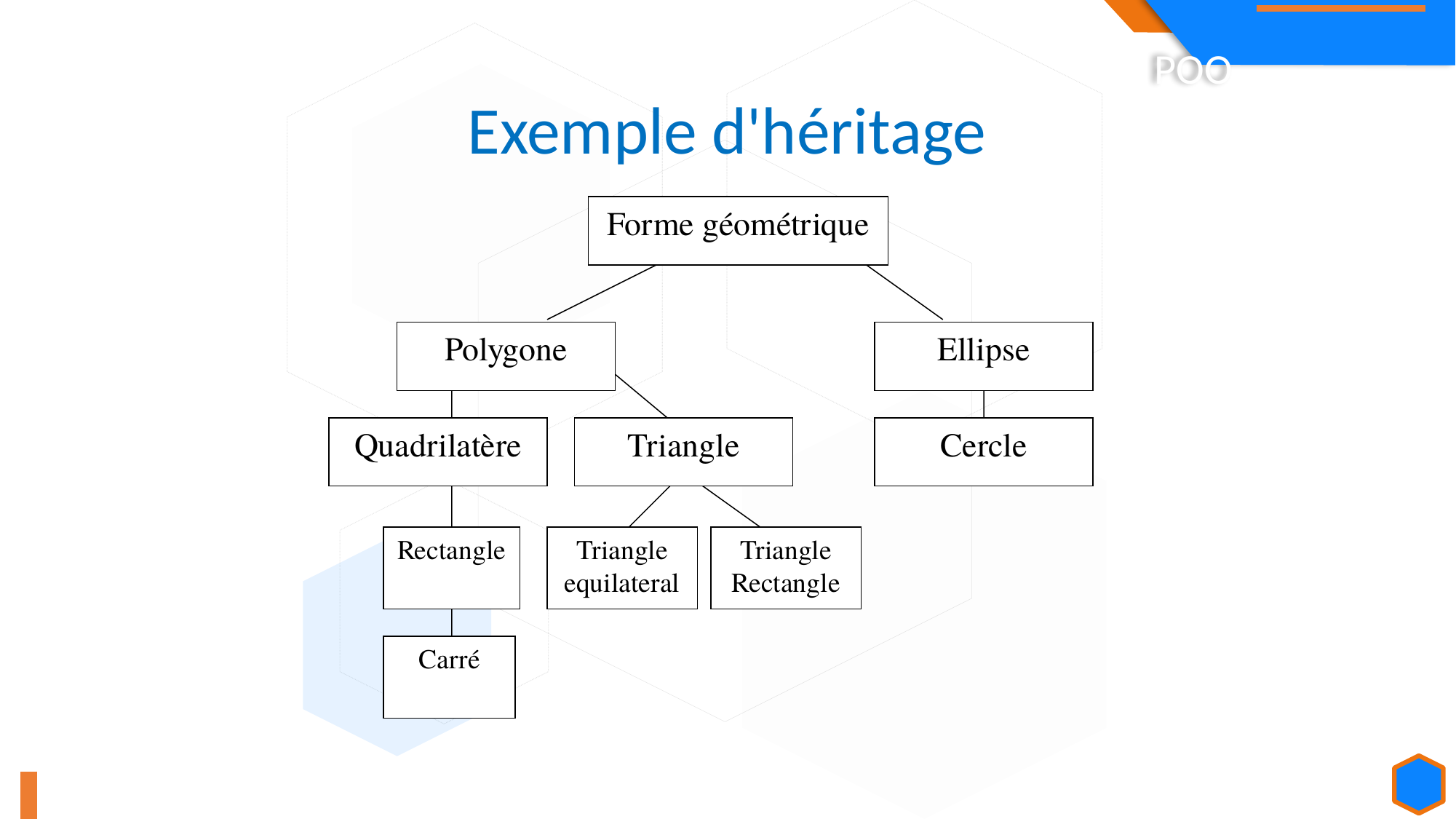

Exemple d'héritage
Forme géométrique

Polygone
Ellipse

Quadrilatère
Triangle
Cercle

Rectangle
Triangle
equilateral
Triangle
Rectangle
Carré